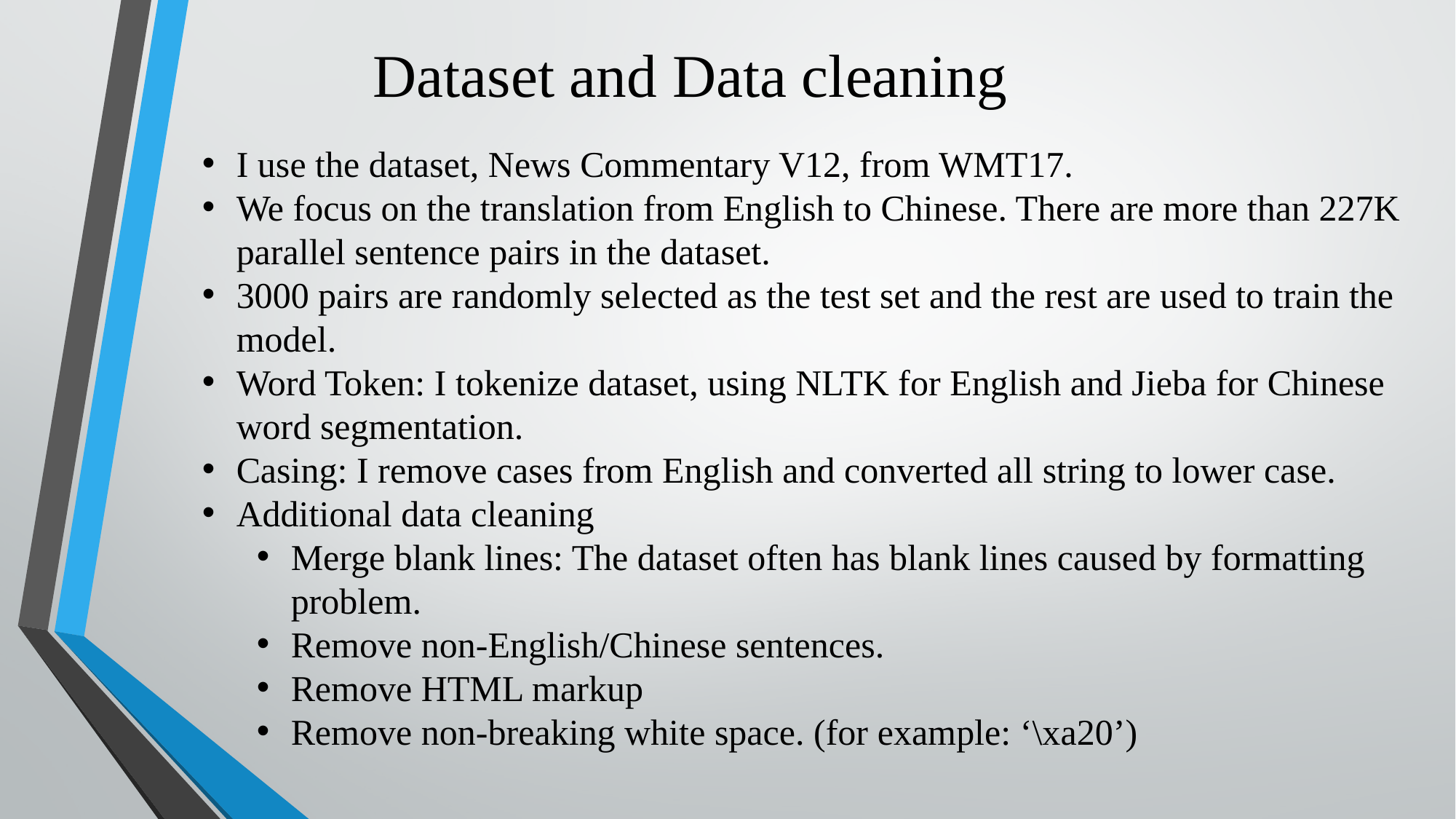

# Dataset and Data cleaning
I use the dataset, News Commentary V12, from WMT17.
We focus on the translation from English to Chinese. There are more than 227K parallel sentence pairs in the dataset.
3000 pairs are randomly selected as the test set and the rest are used to train the model.
Word Token: I tokenize dataset, using NLTK for English and Jieba for Chinese word segmentation.
Casing: I remove cases from English and converted all string to lower case.
Additional data cleaning
Merge blank lines: The dataset often has blank lines caused by formatting problem.
Remove non-English/Chinese sentences.
Remove HTML markup
Remove non-breaking white space. (for example: ‘\xa20’)